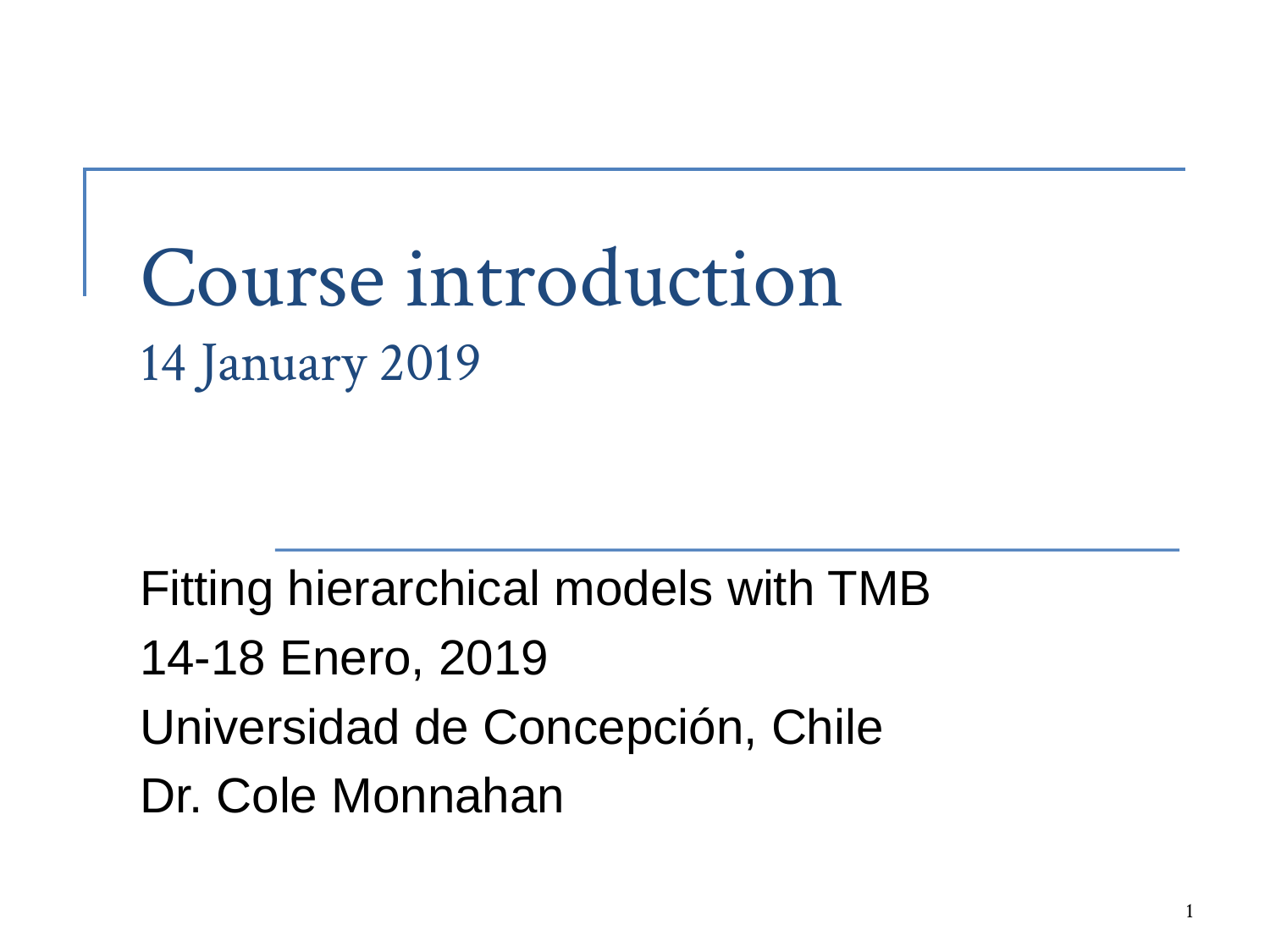

# Course introduction 14 January 2019
Fitting hierarchical models with TMB
14-18 Enero, 2019
Universidad de Concepción, Chile
Dr. Cole Monnahan
1